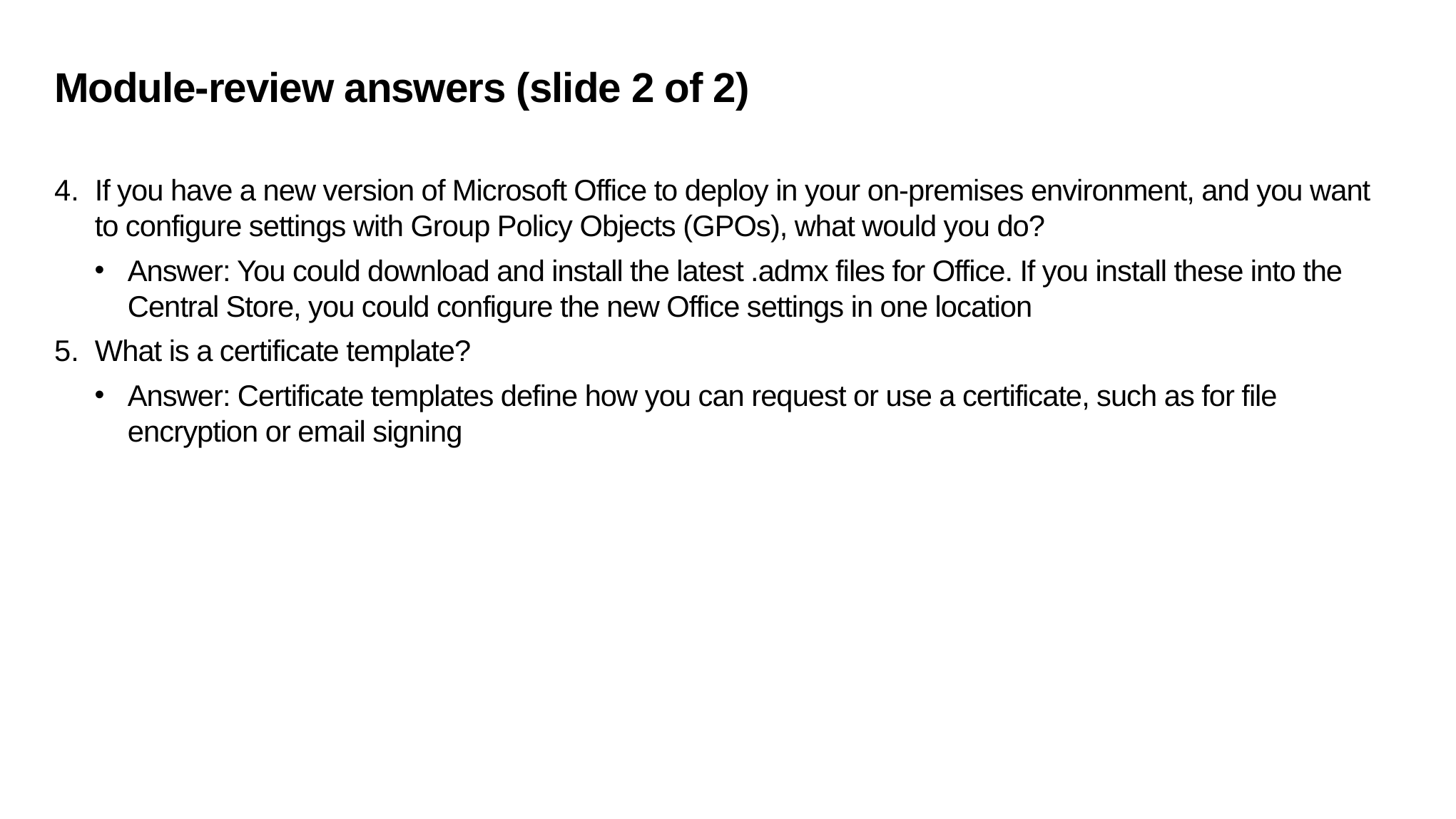

# Module-review answers (slide 2 of 2)
If you have a new version of Microsoft Office to deploy in your on-premises environment, and you want to configure settings with Group Policy Objects (GPOs), what would you do?
Answer: You could download and install the latest .admx files for Office. If you install these into the Central Store, you could configure the new Office settings in one location
What is a certificate template?
Answer: Certificate templates define how you can request or use a certificate, such as for file encryption or email signing